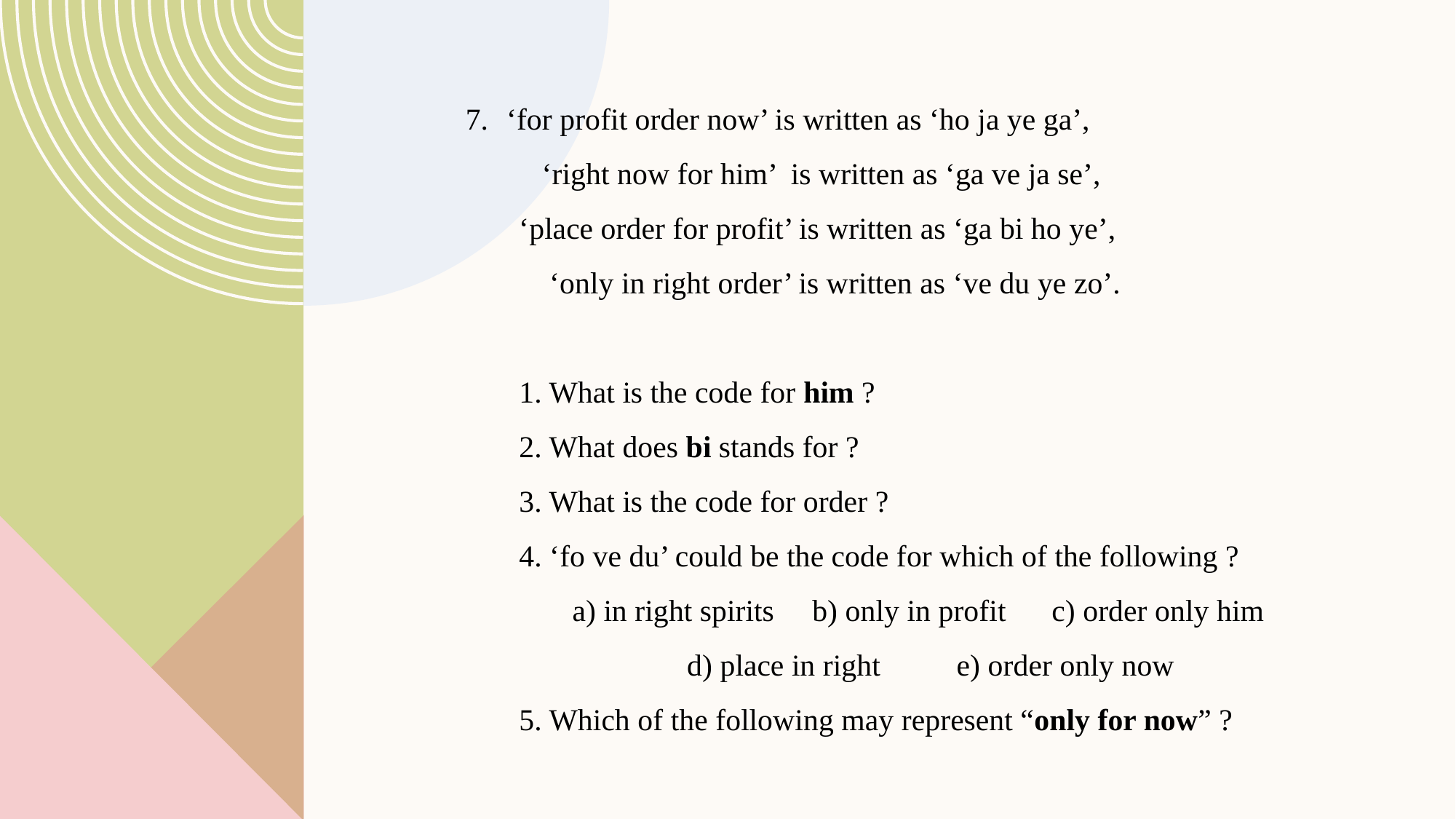

‘for profit order now’ is written as ‘ho ja ye ga’,
          ‘right now for him’  is written as ‘ga ve ja se’,
       ‘place order for profit’ is written as ‘ga bi ho ye’,
           ‘only in right order’ is written as ‘ve du ye zo’.

       1. What is the code for him ?
       2. What does bi stands for ?
       3. What is the code for order ?
       4. ‘fo ve du’ could be the code for which of the following ?
              a) in right spirits     b) only in profit      c) order only him
                             d) place in right          e) order only now
       5. Which of the following may represent “only for now” ?